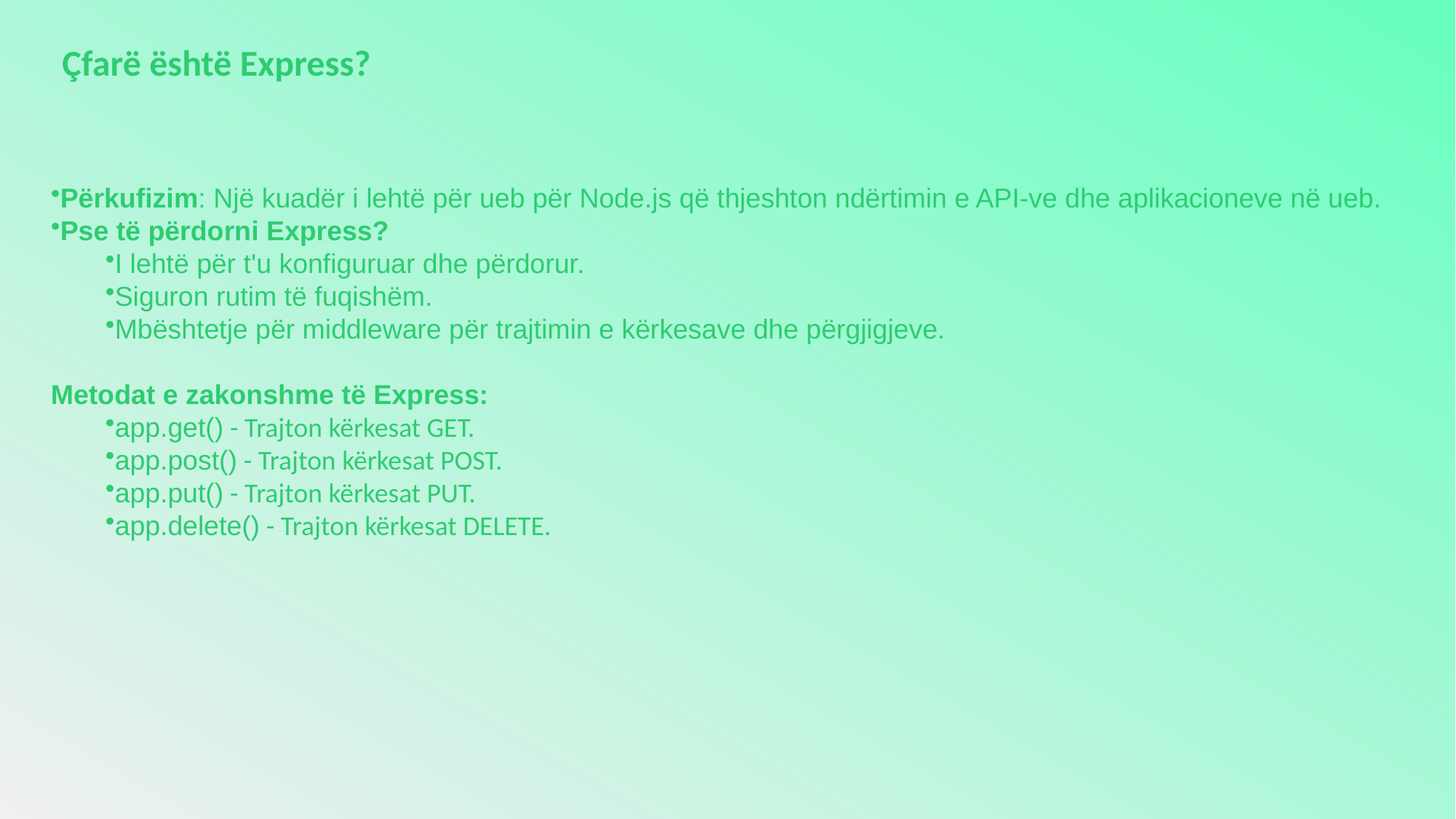

Çfarë është Express?

Përkufizim: Një kuadër i lehtë për ueb për Node.js që thjeshton ndërtimin e API-ve dhe aplikacioneve në ueb.
Pse të përdorni Express?
I lehtë për t'u konfiguruar dhe përdorur.
Siguron rutim të fuqishëm.
Mbështetje për middleware për trajtimin e kërkesave dhe përgjigjeve.

Metodat e zakonshme të Express:
app.get() - Trajton kërkesat GET.
app.post() - Trajton kërkesat POST.
app.put() - Trajton kërkesat PUT.
app.delete() - Trajton kërkesat DELETE.